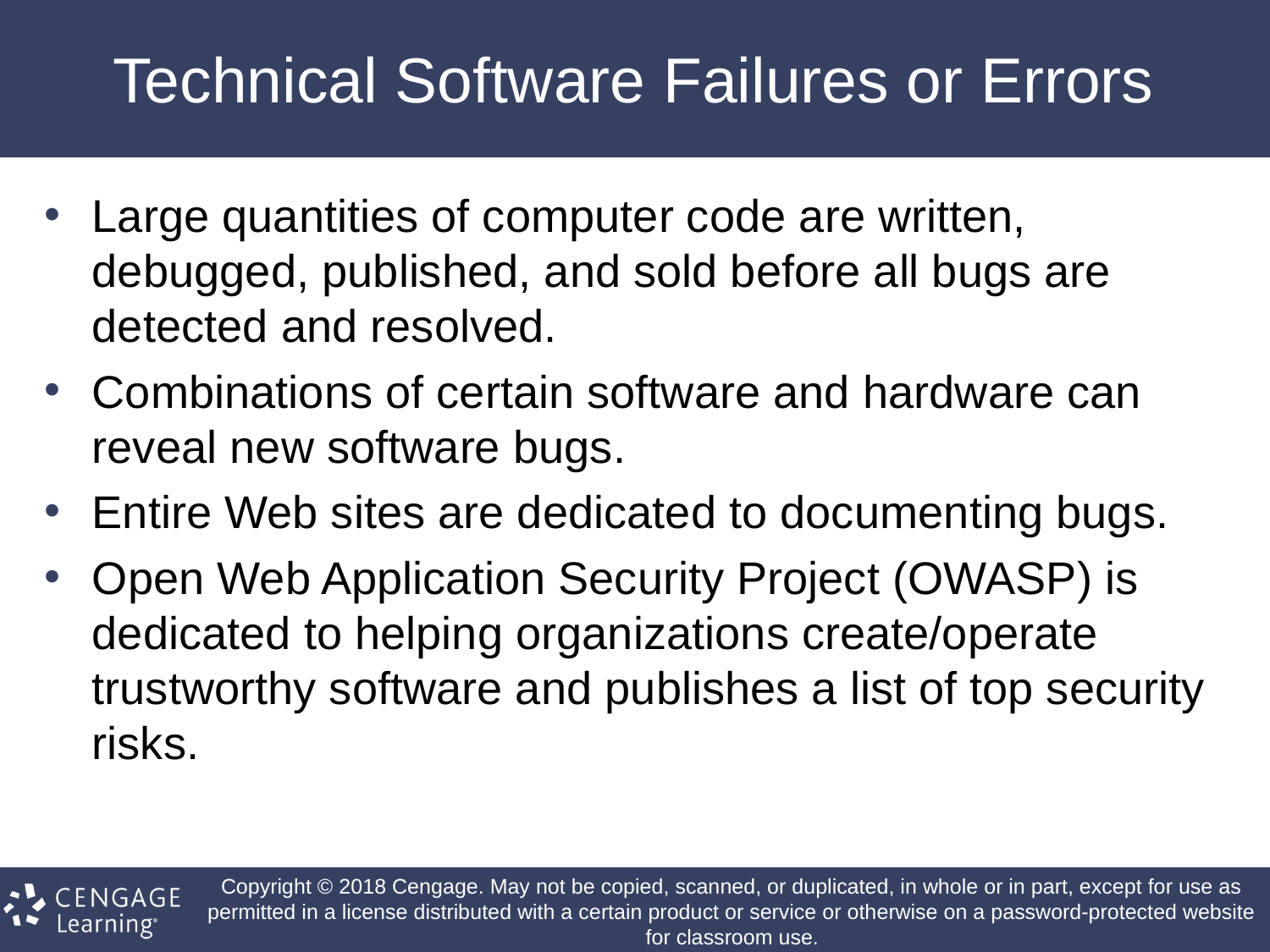

# Technical Software Failures or Errors
Large quantities of computer code are written, debugged, published, and sold before all bugs are detected and resolved.
Combinations of certain software and hardware can reveal new software bugs.
Entire Web sites are dedicated to documenting bugs.
Open Web Application Security Project (OWASP) is dedicated to helping organizations create/operate trustworthy software and publishes a list of top security risks.